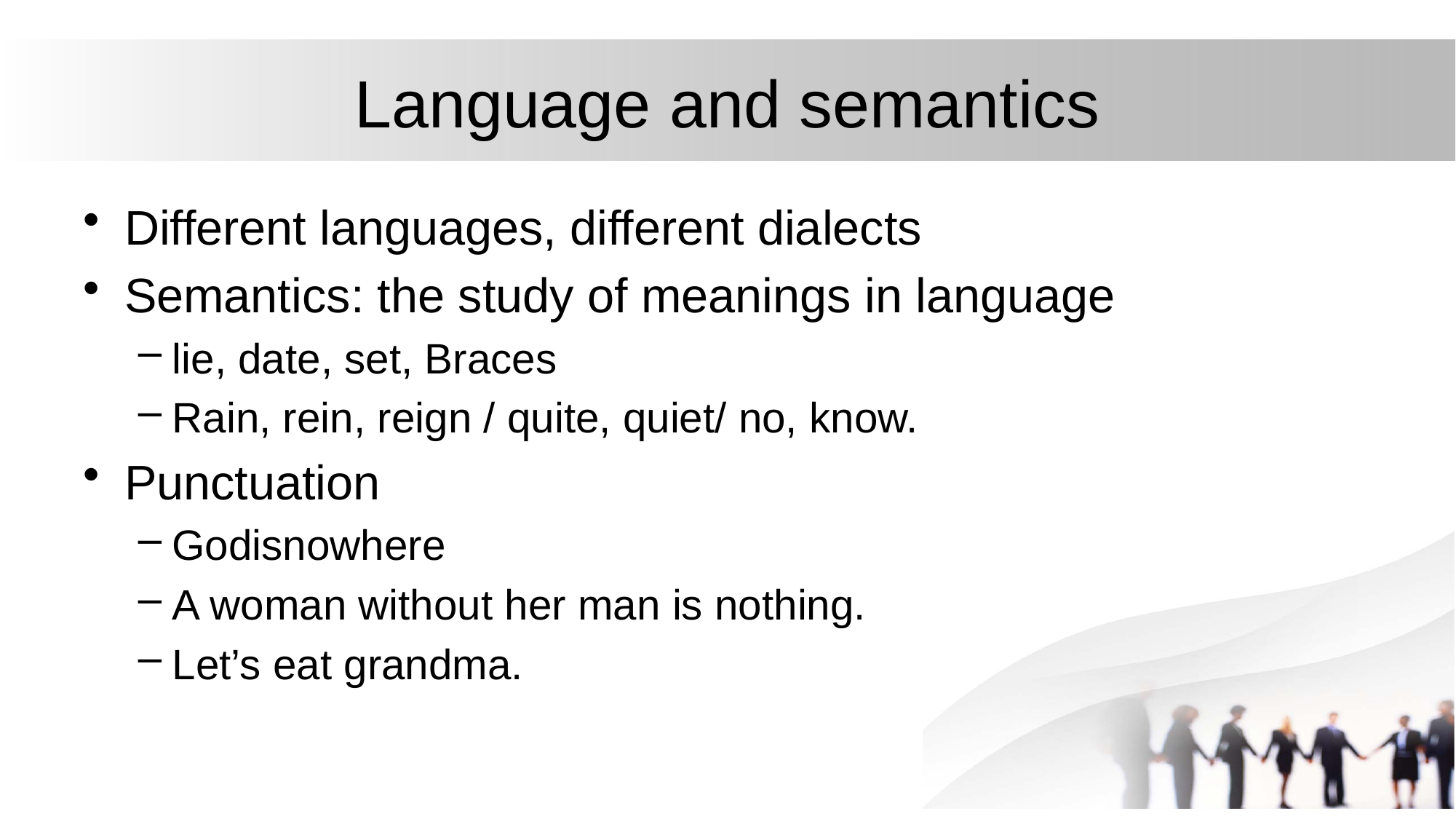

# Language and semantics
Different languages, different dialects
Semantics: the study of meanings in language
lie, date, set, Braces
Rain, rein, reign / quite, quiet/ no, know.
Punctuation
Godisnowhere
A woman without her man is nothing.
Let’s eat grandma.